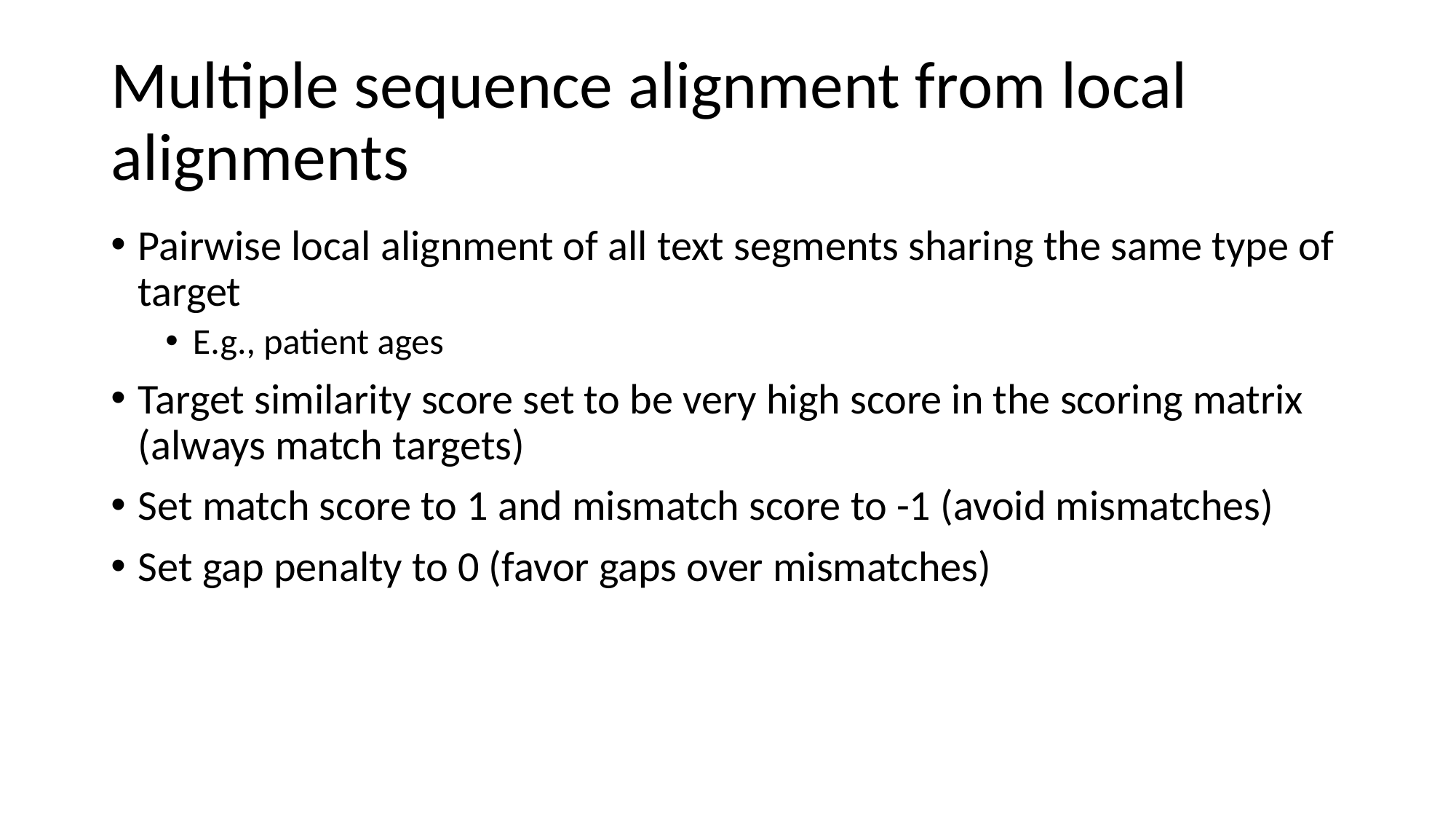

# Multiple sequence alignment from local alignments
Pairwise local alignment of all text segments sharing the same type of target
E.g., patient ages
Target similarity score set to be very high score in the scoring matrix (always match targets)
Set match score to 1 and mismatch score to -1 (avoid mismatches)
Set gap penalty to 0 (favor gaps over mismatches)